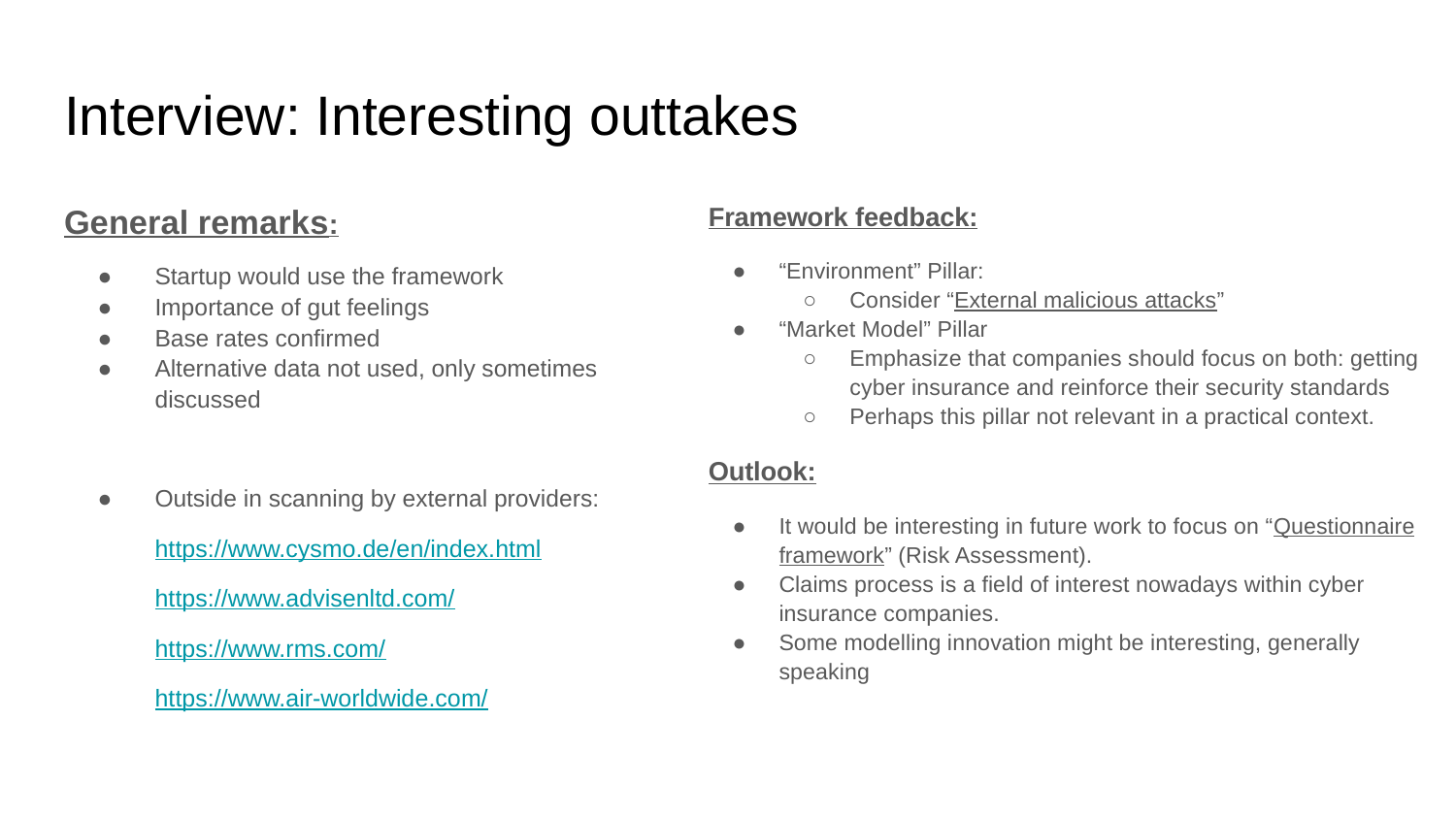

# Interview: Interesting outtakes
General remarks:
Startup would use the framework
Importance of gut feelings
Base rates confirmed
Alternative data not used, only sometimes discussed

Outside in scanning by external providers:
https://www.cysmo.de/en/index.html
https://www.advisenltd.com/
https://www.rms.com/
https://www.air-worldwide.com/

Framework feedback:
“Environment” Pillar:
Consider “External malicious attacks”
“Market Model” Pillar
Emphasize that companies should focus on both: getting cyber insurance and reinforce their security standards
Perhaps this pillar not relevant in a practical context.
Outlook:
It would be interesting in future work to focus on “Questionnaire framework” (Risk Assessment).
Claims process is a field of interest nowadays within cyber insurance companies.
Some modelling innovation might be interesting, generally speaking